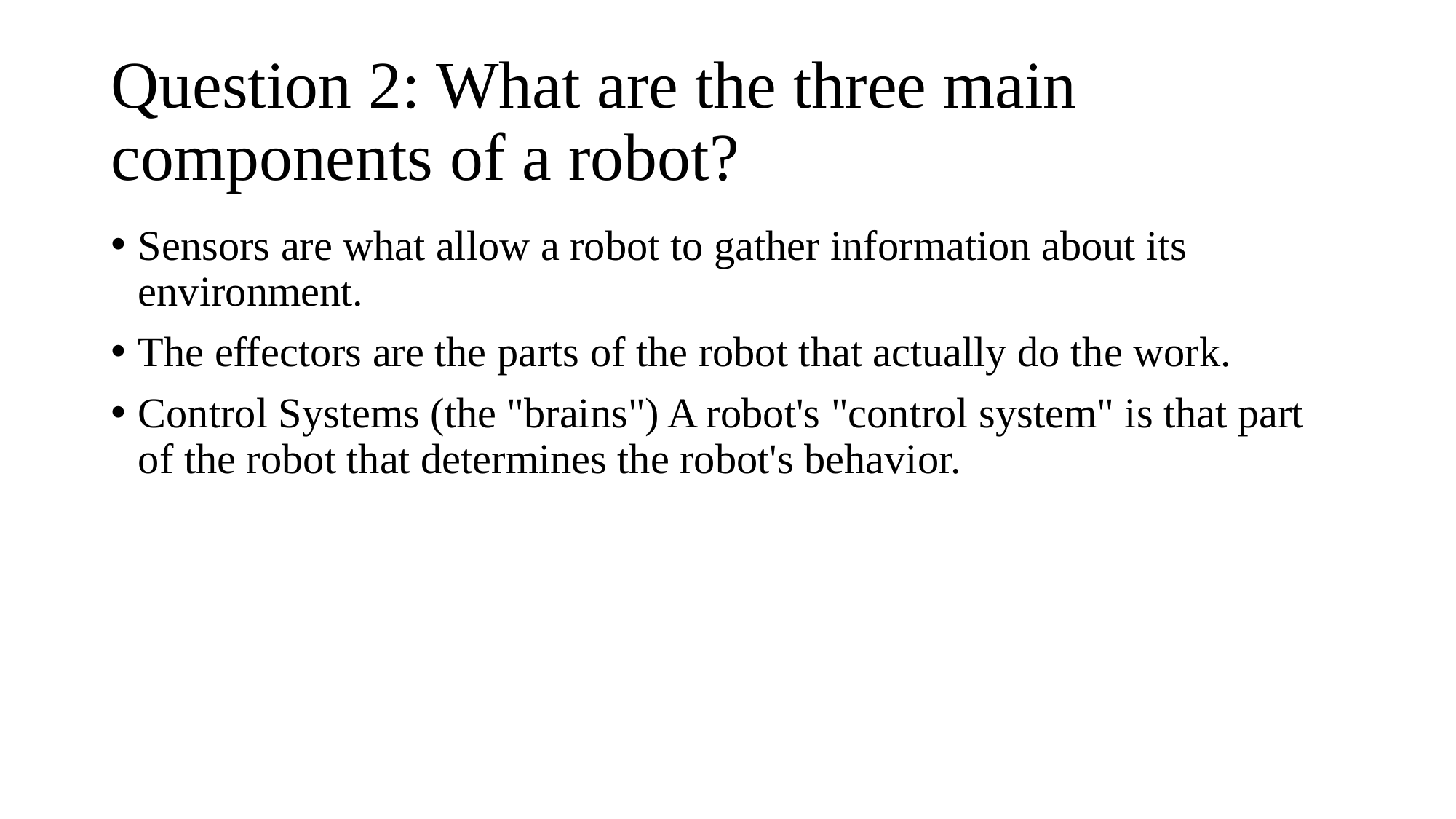

# Question 2: What are the three main components of a robot?
Sensors are what allow a robot to gather information about its environment.
The effectors are the parts of the robot that actually do the work.
Control Systems (the "brains") A robot's "control system" is that part of the robot that determines the robot's behavior.